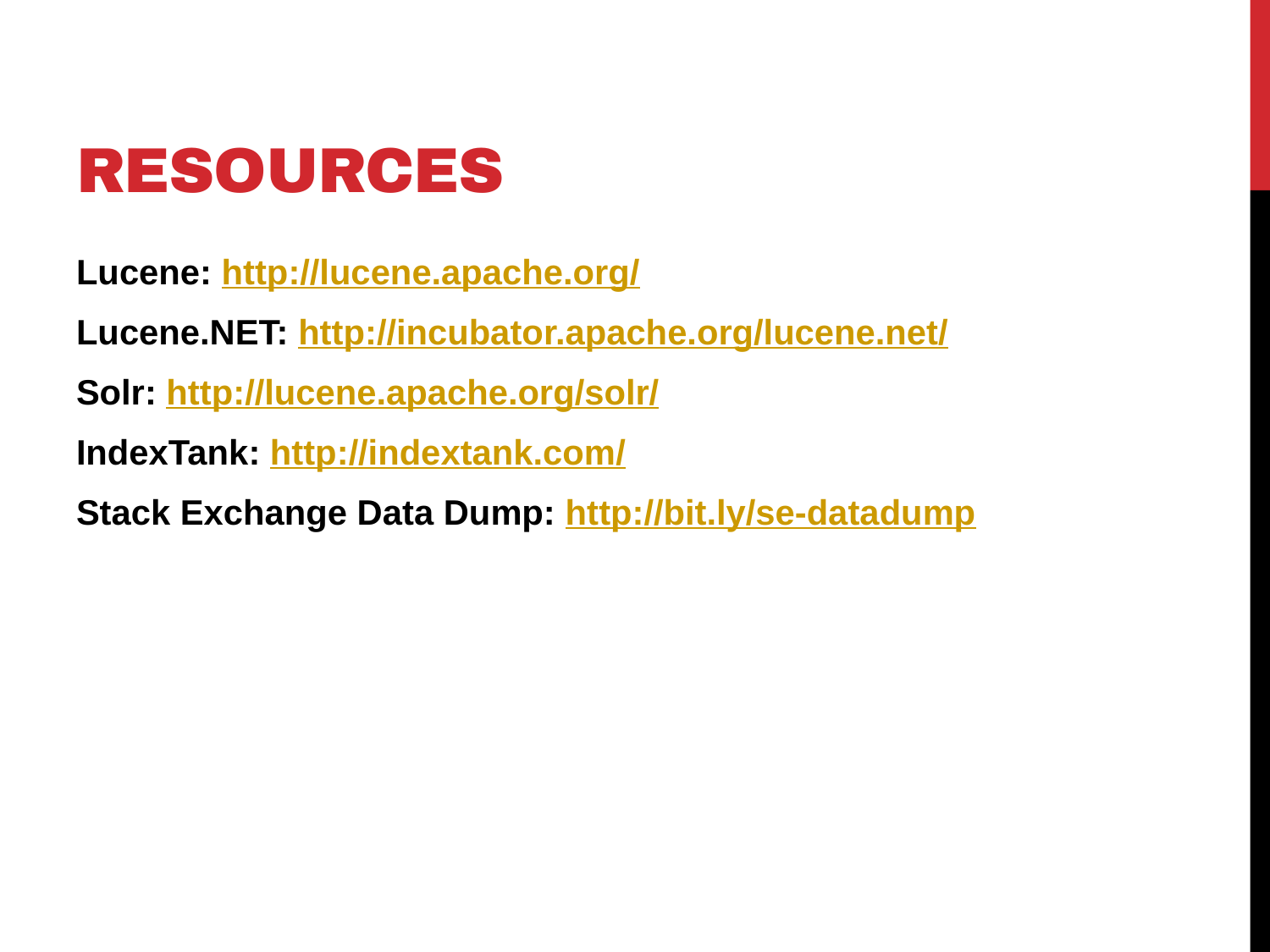

# Resources
Lucene: http://lucene.apache.org/
Lucene.NET: http://incubator.apache.org/lucene.net/
Solr: http://lucene.apache.org/solr/
IndexTank: http://indextank.com/
Stack Exchange Data Dump: http://bit.ly/se-datadump